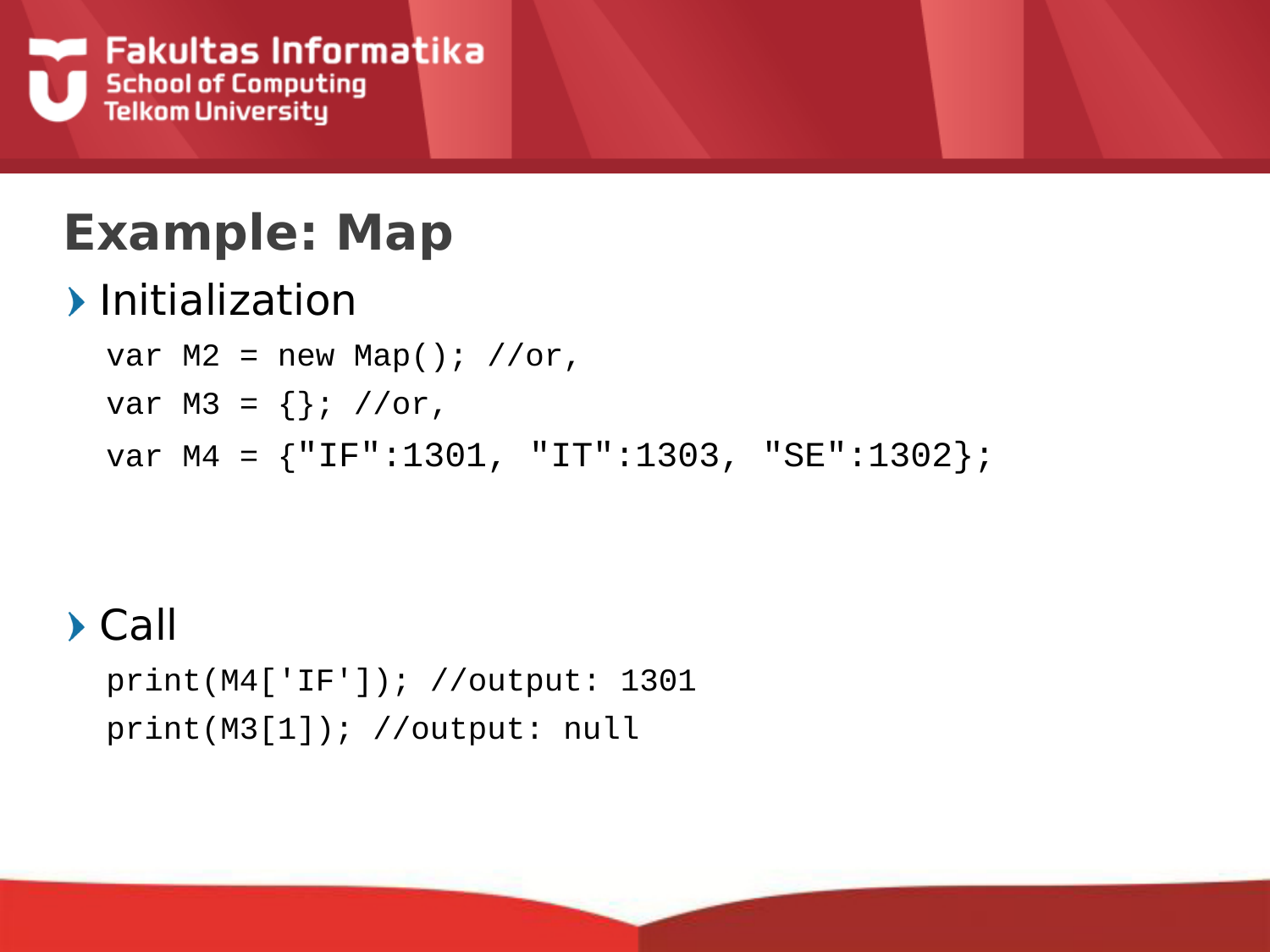

# Example: Map
Initialization
var M2 = new Map(); //or,
var M3 = {}; //or,
var M4 = {"IF":1301, "IT":1303, "SE":1302};

Call
print(M4['IF']); //output: 1301
print(M3[1]); //output: null